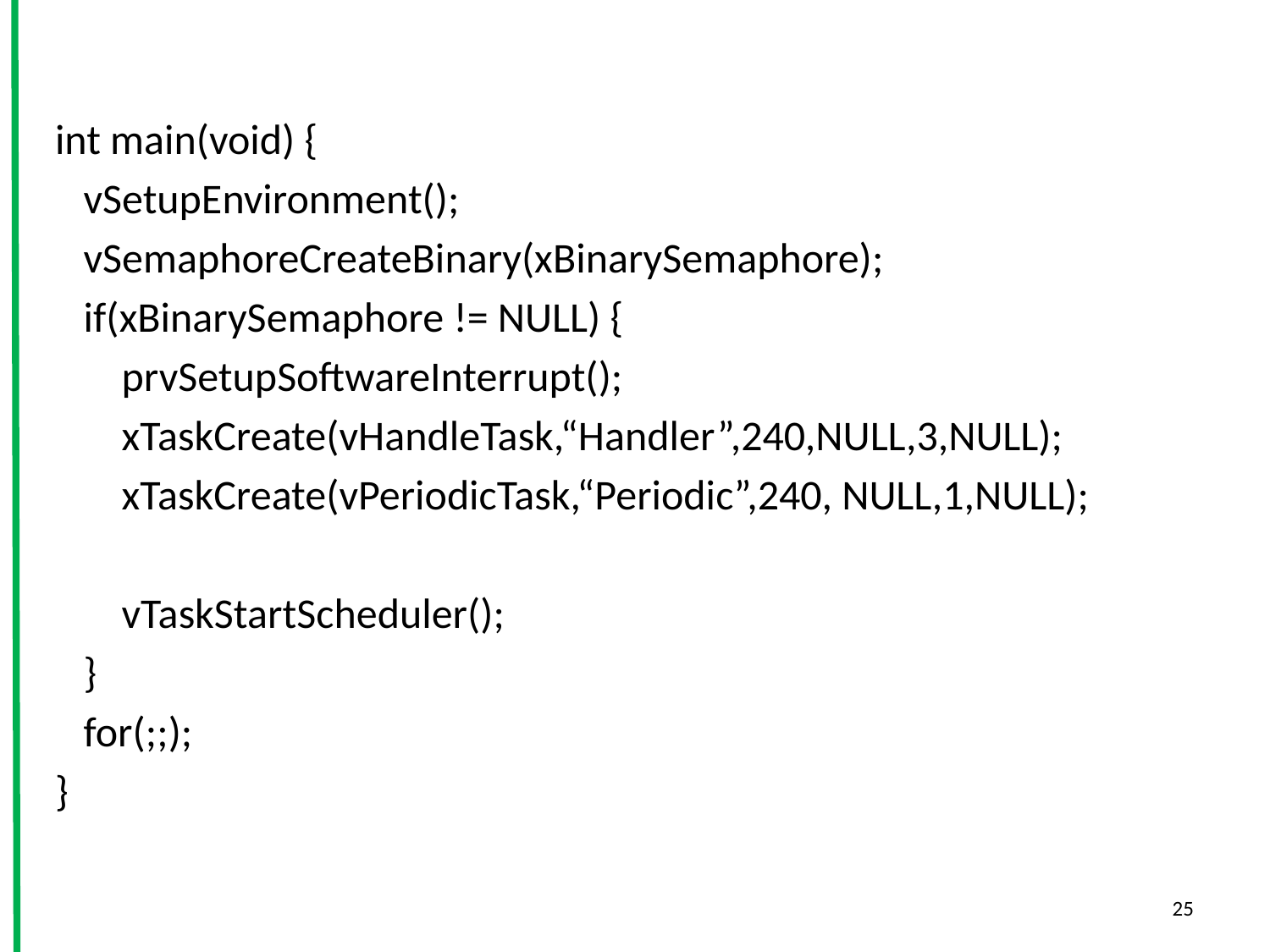

int main(void) {
   vSetupEnvironment();
   vSemaphoreCreateBinary(xBinarySemaphore);
   if(xBinarySemaphore != NULL) {
       prvSetupSoftwareInterrupt();
       xTaskCreate(vHandleTask,“Handler”,240,NULL,3,NULL);
       xTaskCreate(vPeriodicTask,“Periodic”,240, NULL,1,NULL);

       vTaskStartScheduler();
   }
   for(;;);
}
25